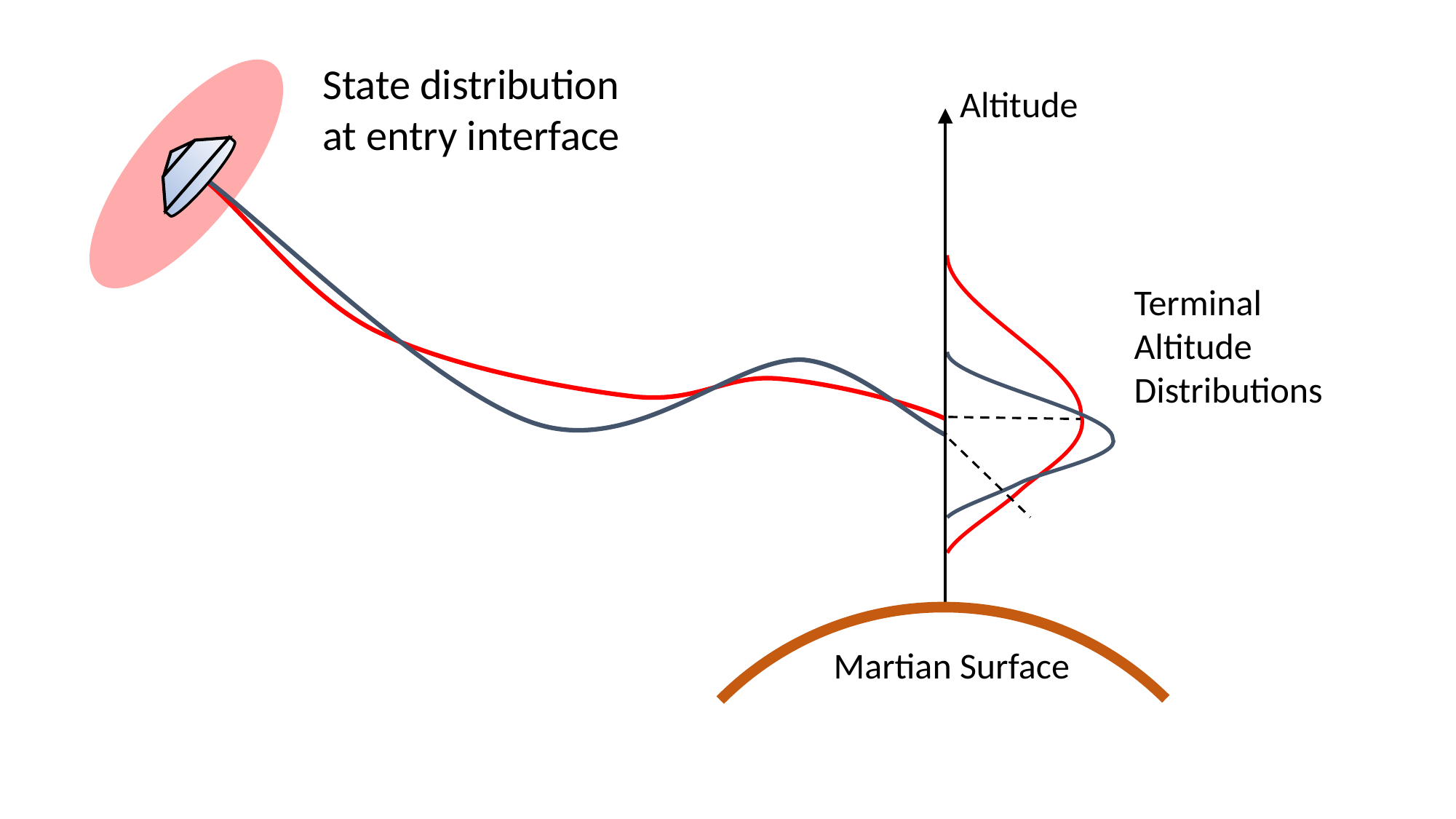

State distribution
at entry interface
Altitude

Terminal Altitude Distributions

Martian Surface